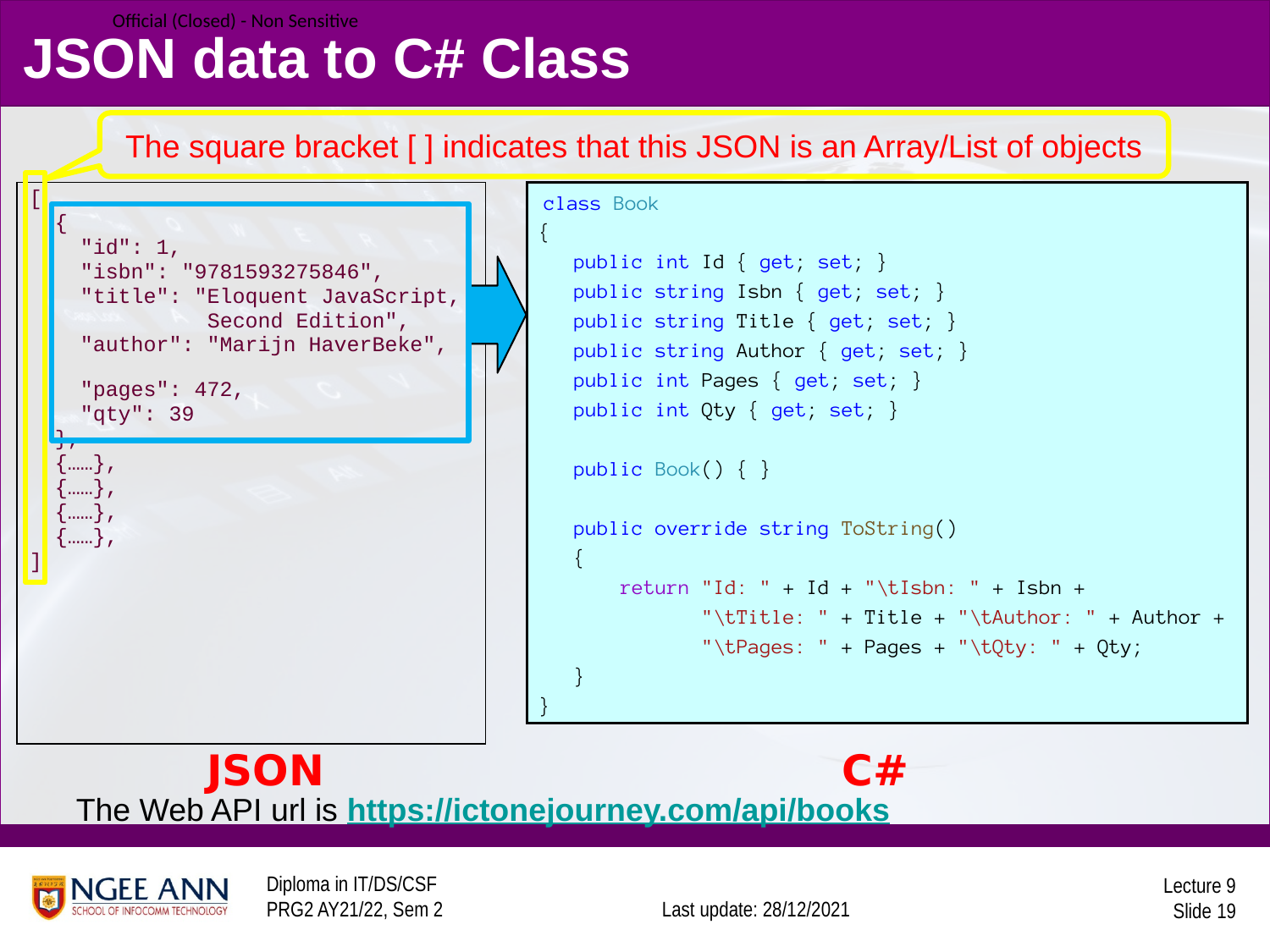

# JSON data to C# Class
The square bracket [ ] indicates that this JSON is an Array/List of objects

[
  {
    "id": 1,
    "isbn": "9781593275846",
    "title": "Eloquent JavaScript,
              Second Edition",
    "author": "Marijn HaverBeke",
    "pages": 472,
    "qty": 39
  },
  {……},
  {……},
  {……},
  {……},
]

 class Book
{
   public int Id { get; set; }
   public string Isbn { get; set; }
   public string Title { get; set; }
   public string Author { get; set; }
   public int Pages { get; set; }
   public int Qty { get; set; }

   public Book() { }

   public override string ToString()
   {
       return "Id: " + Id + "\tIsbn: " + Isbn +
              "\tTitle: " + Title + "\tAuthor: " + Author +
              "\tPages: " + Pages + "\tQty: " + Qty;
   }
}

JSON 				C#
The Web API url is https://ictonejourney.com/api/books